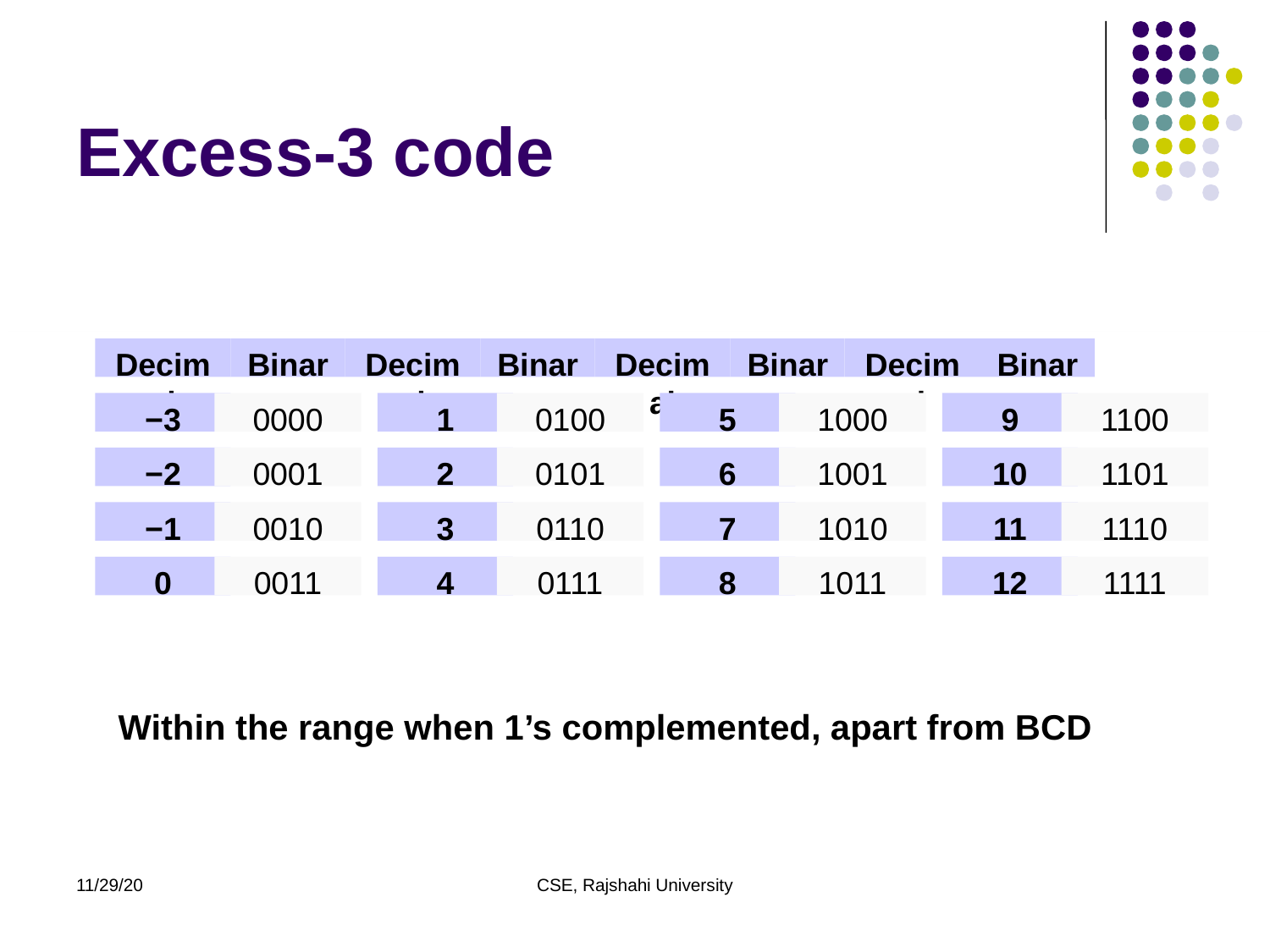

# Excess-3 code

Decimal
Binary
Decimal
Binary
Decimal
Binary
Decimal
Binary
−3
0000
1
0100
5
1000
9
1100
−2
0001
2
0101
6
1001
10
1101
−1
0010
3
0110
7
1010
11
1110
0
0011
4
0111
8
1011
12
1111
Within the range when 1’s complemented, apart from BCD
11/29/20
CSE, Rajshahi University